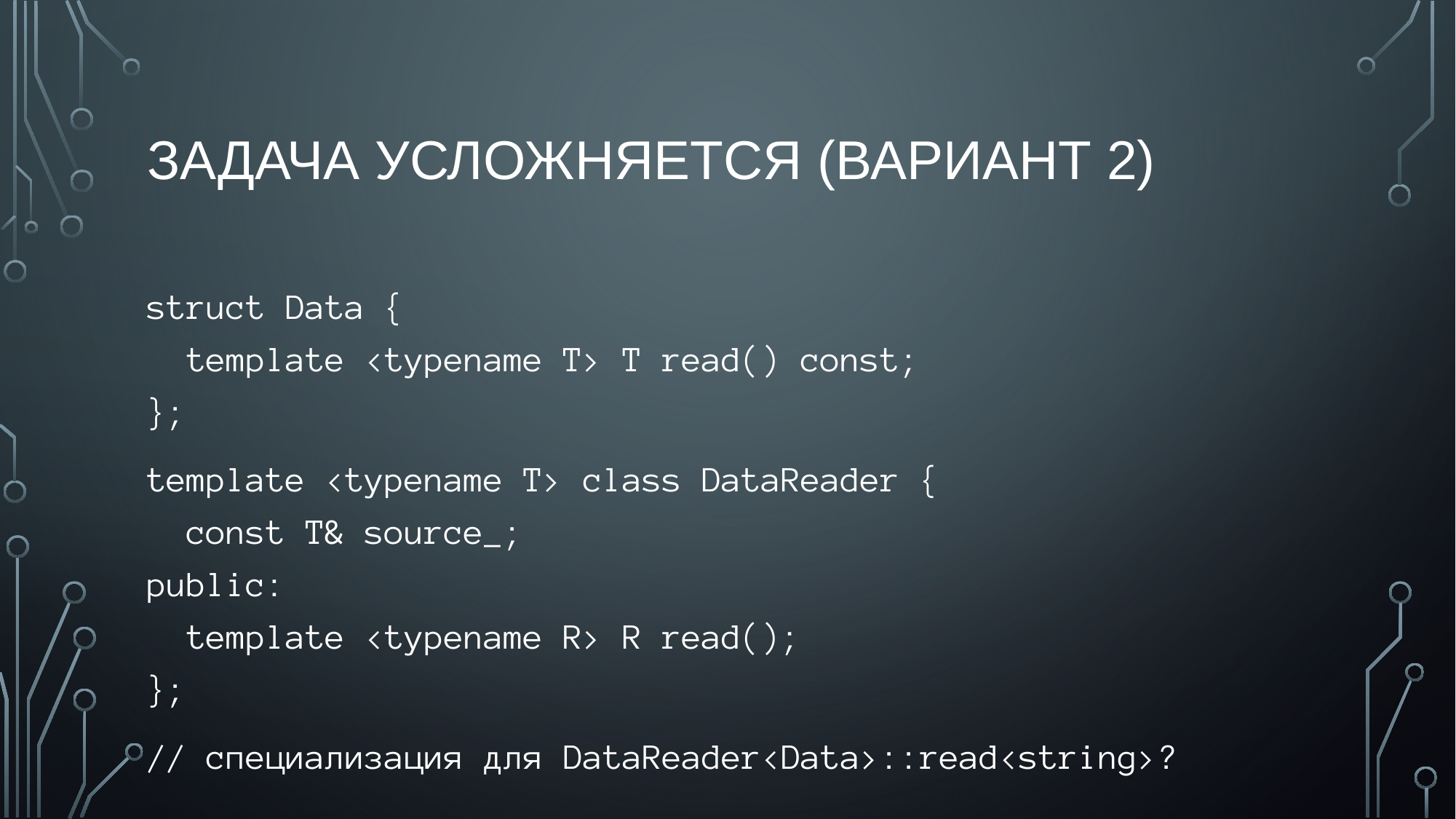

# задача усложняется (вариант 2)
struct Data {
  template <typename T> T read() const;
};
template <typename T> сlass DataReader {
  const T& source_;
public:
  template <typename R> R read();
};
// специализация для DataReader<Data>::read<string>?